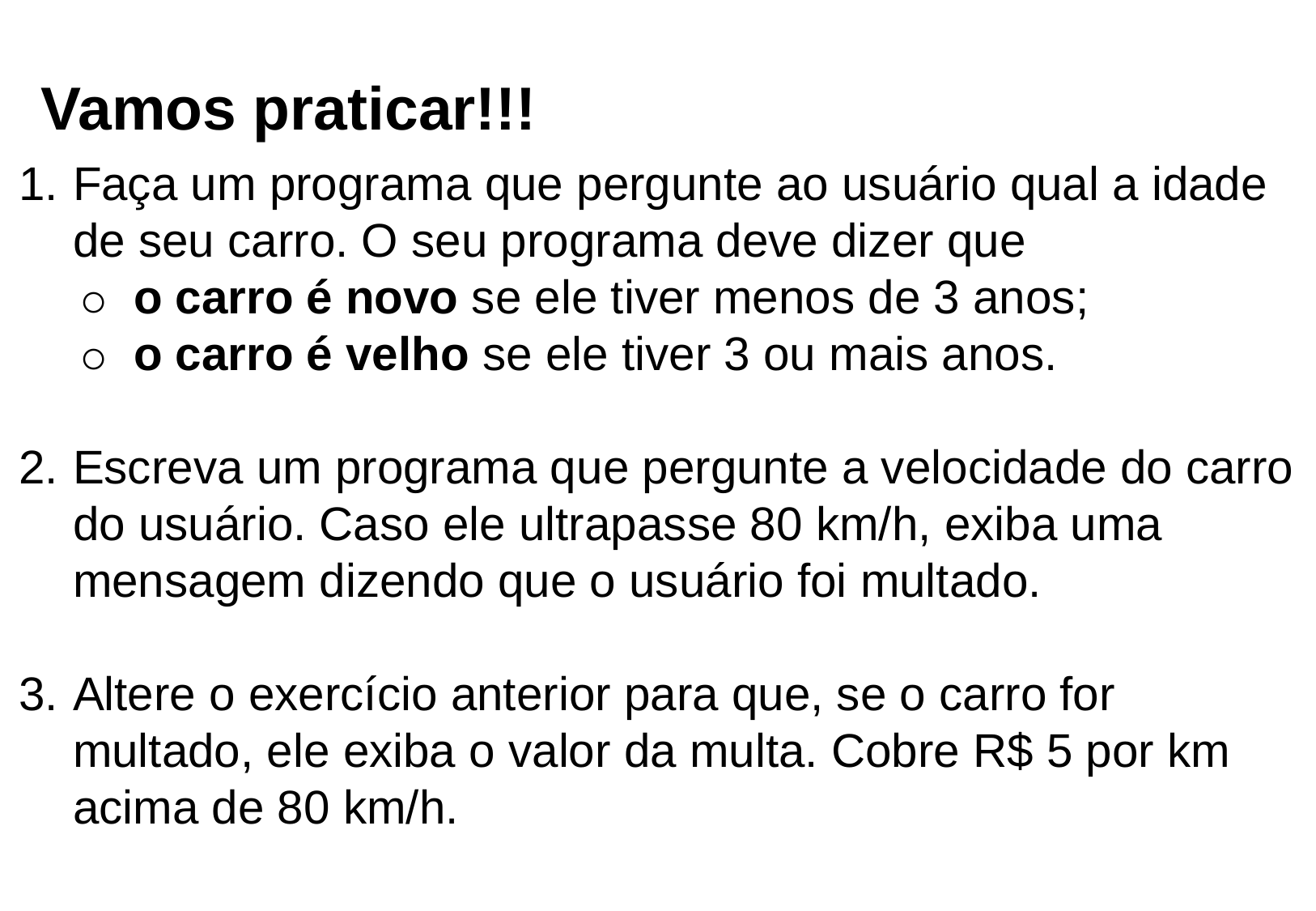

Vamos praticar!!!
Faça um programa que pergunte ao usuário qual a idade de seu carro. O seu programa deve dizer que
o carro é novo se ele tiver menos de 3 anos;
o carro é velho se ele tiver 3 ou mais anos.

Escreva um programa que pergunte a velocidade do carro do usuário. Caso ele ultrapasse 80 km/h, exiba uma mensagem dizendo que o usuário foi multado.

Altere o exercício anterior para que, se o carro for multado, ele exiba o valor da multa. Cobre R$ 5 por km acima de 80 km/h.